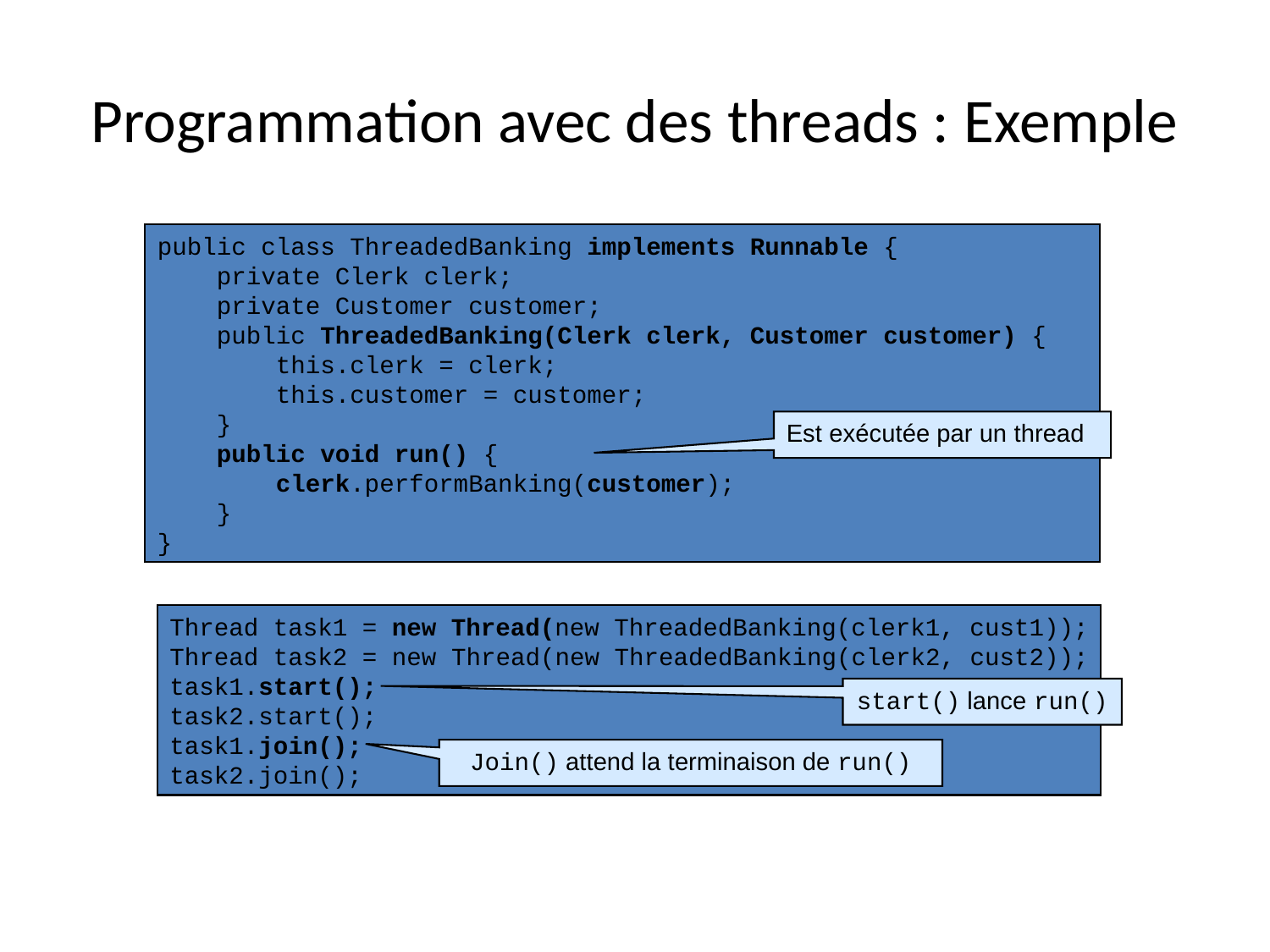

# Programmation avec des threads : Exemple
public class ThreadedBanking implements Runnable {
    private Clerk clerk;
    private Customer customer;
    public ThreadedBanking(Clerk clerk, Customer customer) {
        this.clerk = clerk;
        this.customer = customer;
    }
    public void run() {
        clerk.performBanking(customer);
    }
}
Est exécutée par un thread
Thread task1 = new Thread(new ThreadedBanking(clerk1, cust1));
Thread task2 = new Thread(new ThreadedBanking(clerk2, cust2));
task1.start();
task2.start();
task1.join();
task2.join();
start() lance run()
Join() attend la terminaison de run()